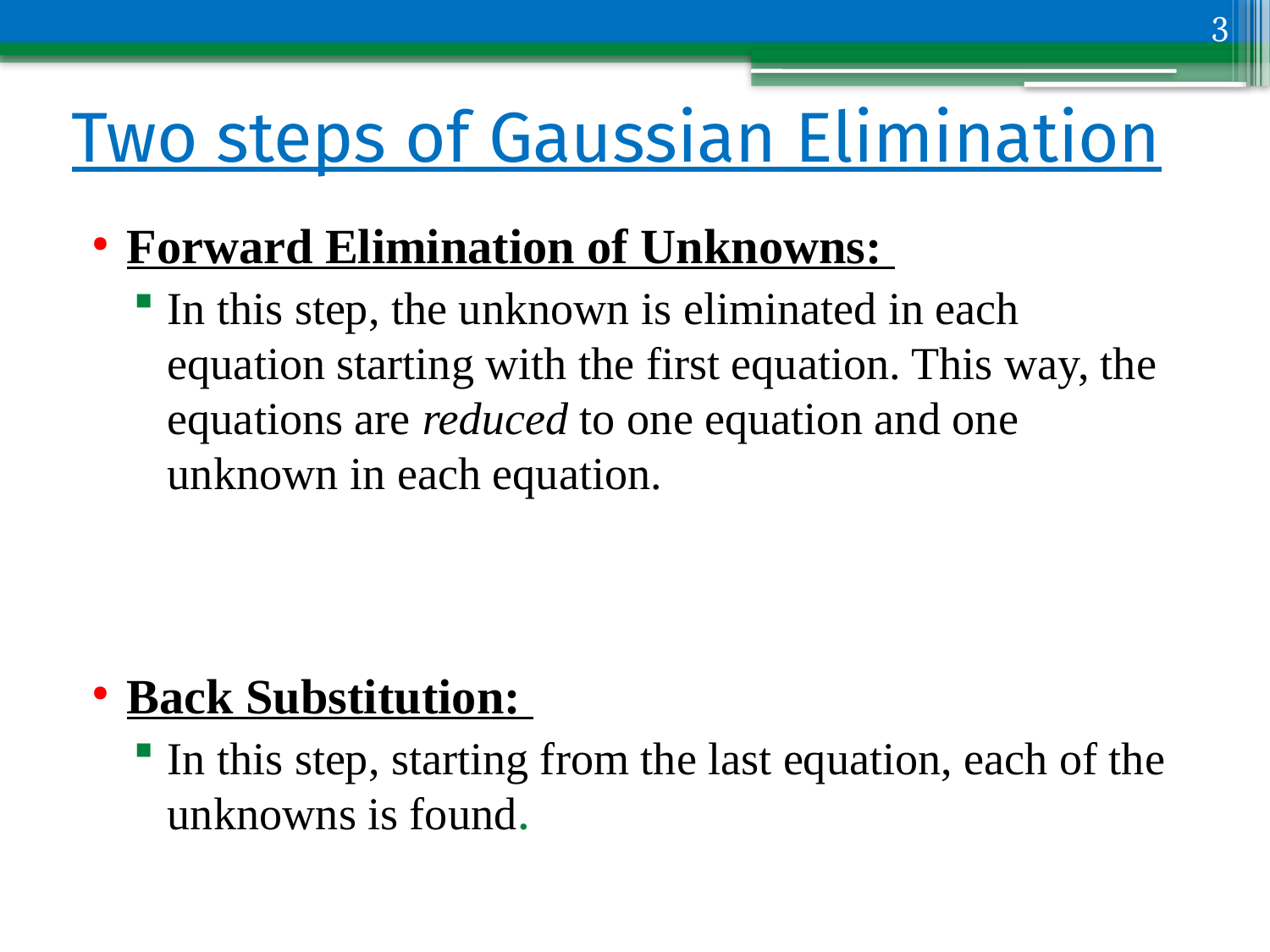

3
# Two steps of Gaussian Elimination
Forward Elimination of Unknowns:
In this step, the unknown is eliminated in each equation starting with the first equation. This way, the equations are reduced to one equation and one unknown in each equation.

Back Substitution:
In this step, starting from the last equation, each of the unknowns is found.